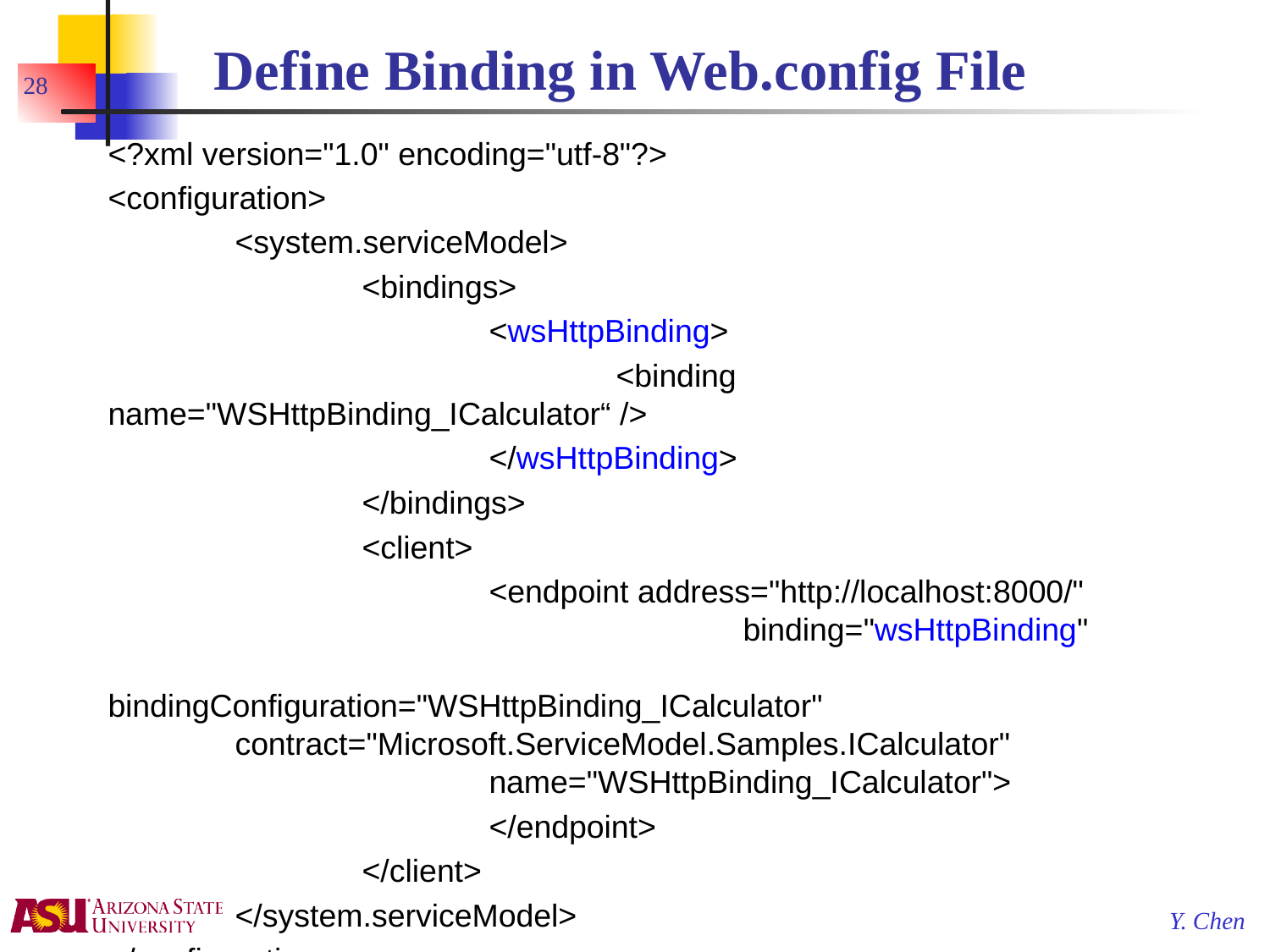

# Define Binding in Web.config File
28
<?xml version="1.0" encoding="utf-8"?>
<configuration>
	<system.serviceModel>
		<bindings>
			<wsHttpBinding>
				<binding name="WSHttpBinding_ICalculator“ />
			</wsHttpBinding>
		</bindings>
		<client>
			<endpoint address="http://localhost:8000/" 						binding="wsHttpBinding" 							bindingConfiguration="WSHttpBinding_ICalculator" 				contract="Microsoft.ServiceModel.Samples.ICalculator" 				name="WSHttpBinding_ICalculator">
			</endpoint>
		</client>
	</system.serviceModel>
</configuration>